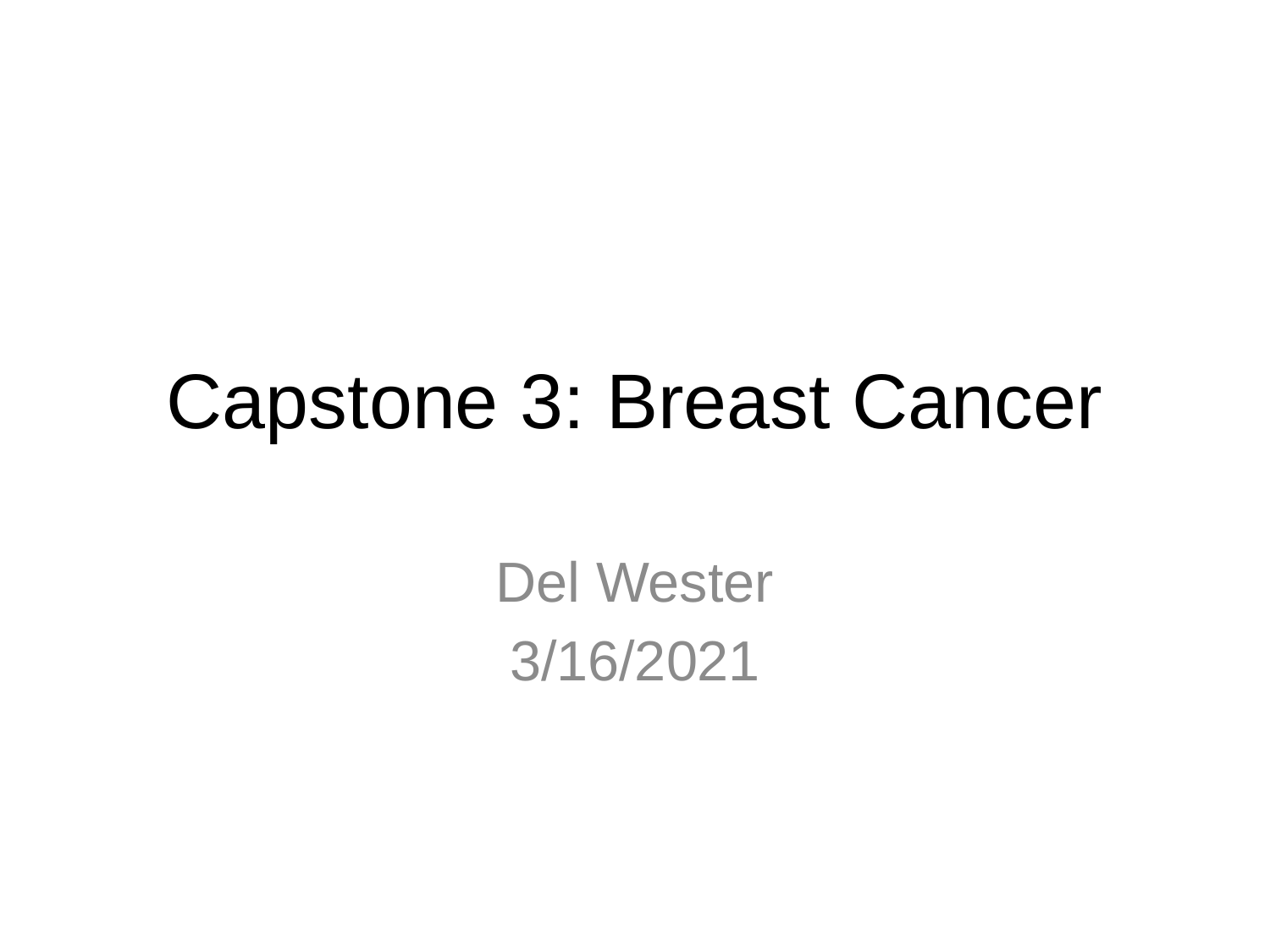

# Capstone 3: Breast Cancer
Del Wester
3/16/2021